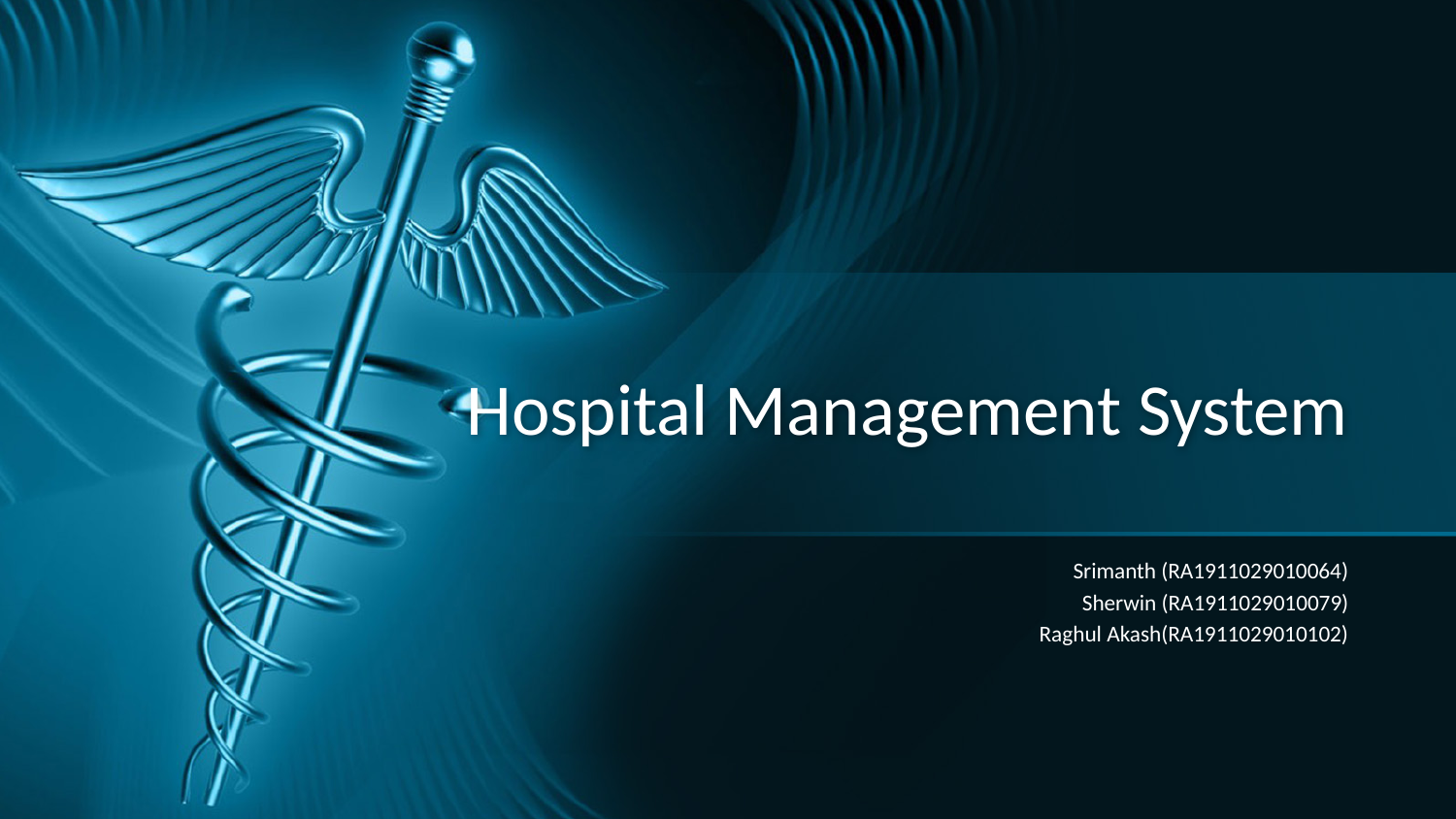

# Hospital Management System
Srimanth (RA1911029010064)
Sherwin (RA1911029010079)
Raghul Akash(RA1911029010102)